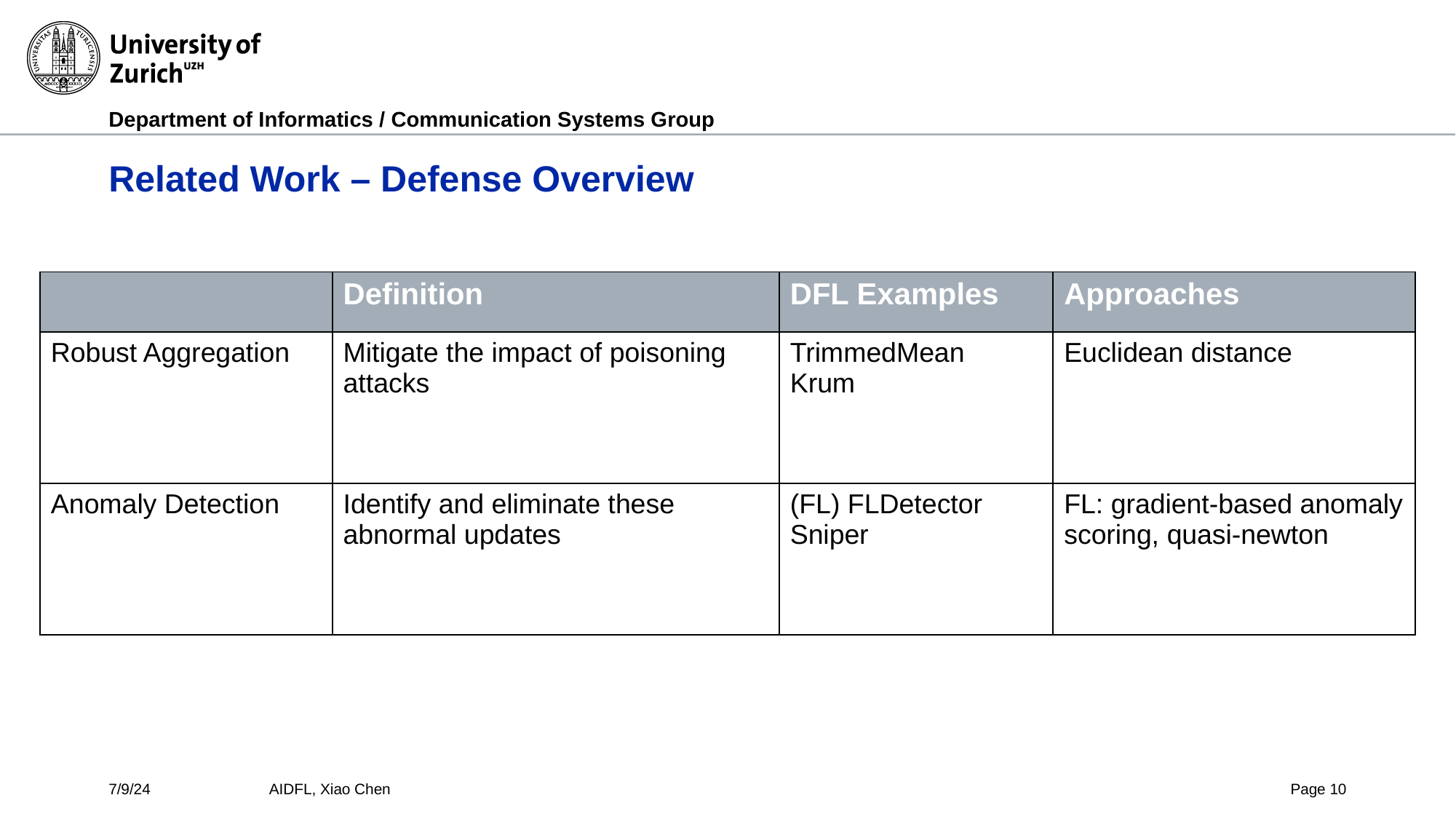

# Related Work – Defense Overview
|  | Definition | DFL Examples | Approaches |
| --- | --- | --- | --- |
| Robust Aggregation | Mitigate the impact of poisoning attacks | TrimmedMean Krum | Euclidean distance |
| Anomaly Detection | Identify and eliminate these abnormal updates | (FL) FLDetector Sniper | FL: gradient-based anomaly scoring, quasi-newton |

7/9/24
AIDFL, Xiao Chen
Page 10